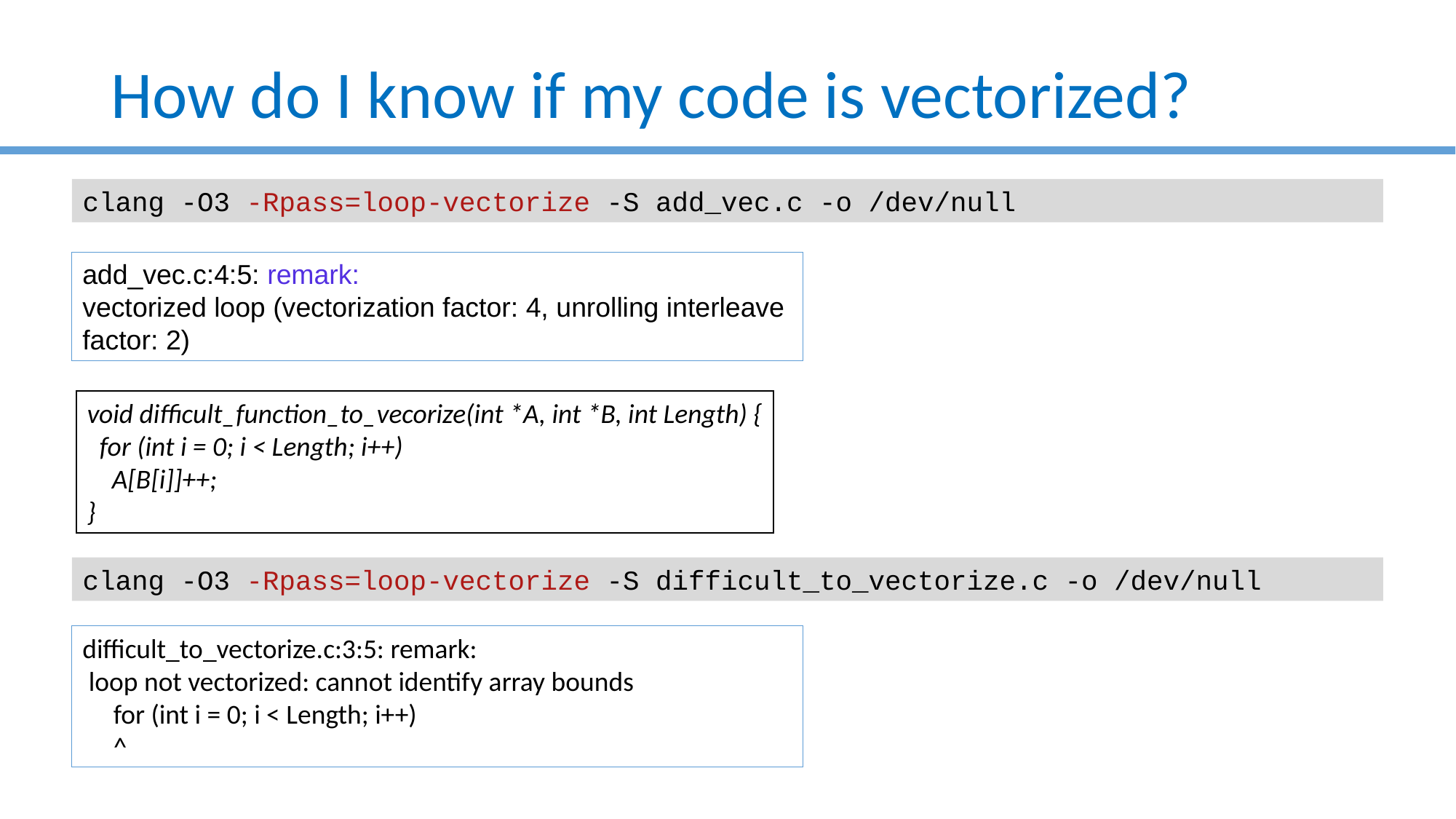

# How do I know if my code is vectorized?
clang -O3 -Rpass=loop-vectorize -S add_vec.c -o /dev/null
add_vec.c:4:5: remark:
vectorized loop (vectorization factor: 4, unrolling interleave factor: 2)
void difficult_function_to_vecorize(int *A, int *B, int Length) {
  for (int i = 0; i < Length; i++)
    A[B[i]]++;
}
clang -O3 -Rpass=loop-vectorize -S difficult_to_vectorize.c -o /dev/null
difficult_to_vectorize.c:3:5: remark:
 loop not vectorized: cannot identify array bounds
     for (int i = 0; i < Length; i++)
     ^
20